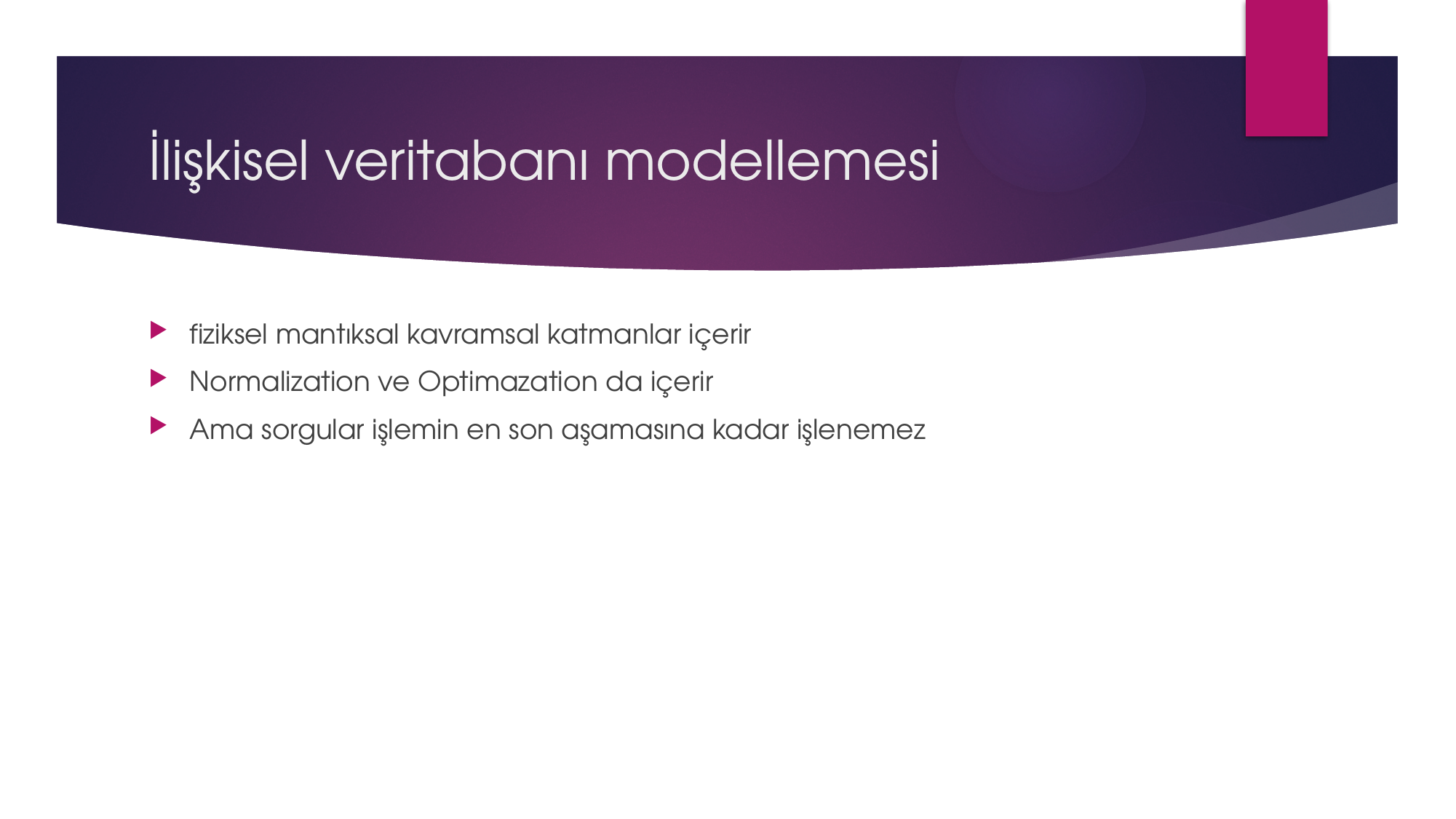

# İlişkisel veritabanı modellemesi
fiziksel mantıksal kavramsal katmanlar içerir
Normalization ve Optimazation da içerir
Ama sorgular işlemin en son aşamasına kadar işlenemez